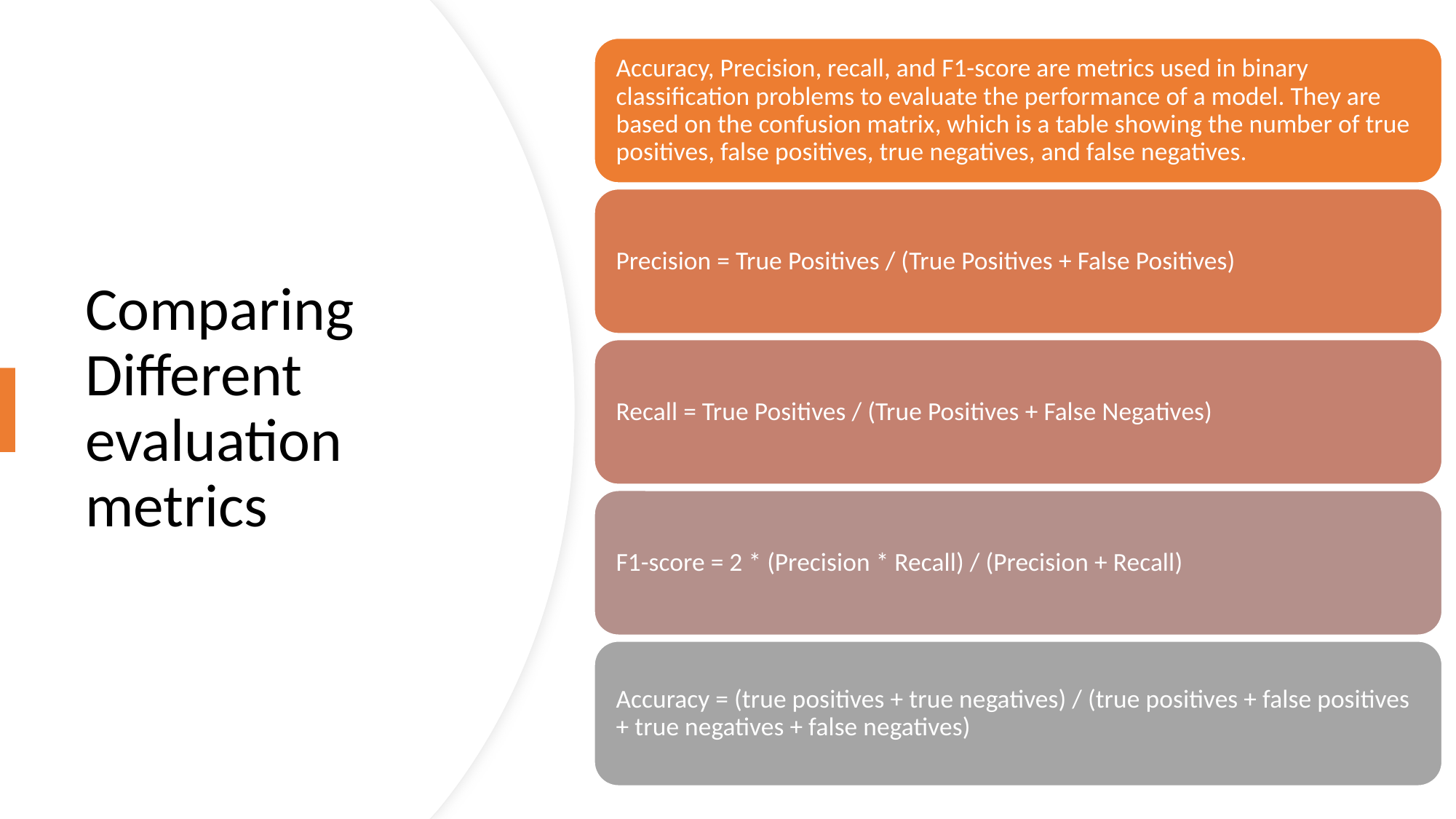

Accuracy, Precision, recall, and F1-score are metrics used in binary classification problems to evaluate the performance of a model. They are based on the confusion matrix, which is a table showing the number of true positives, false positives, true negatives, and false negatives.
Precision = True Positives / (True Positives + False Positives)
Recall = True Positives / (True Positives + False Negatives)
F1-score = 2 * (Precision * Recall) / (Precision + Recall)
Accuracy = (true positives + true negatives) / (true positives + false positives + true negatives + false negatives)
# Comparing Different evaluation metrics